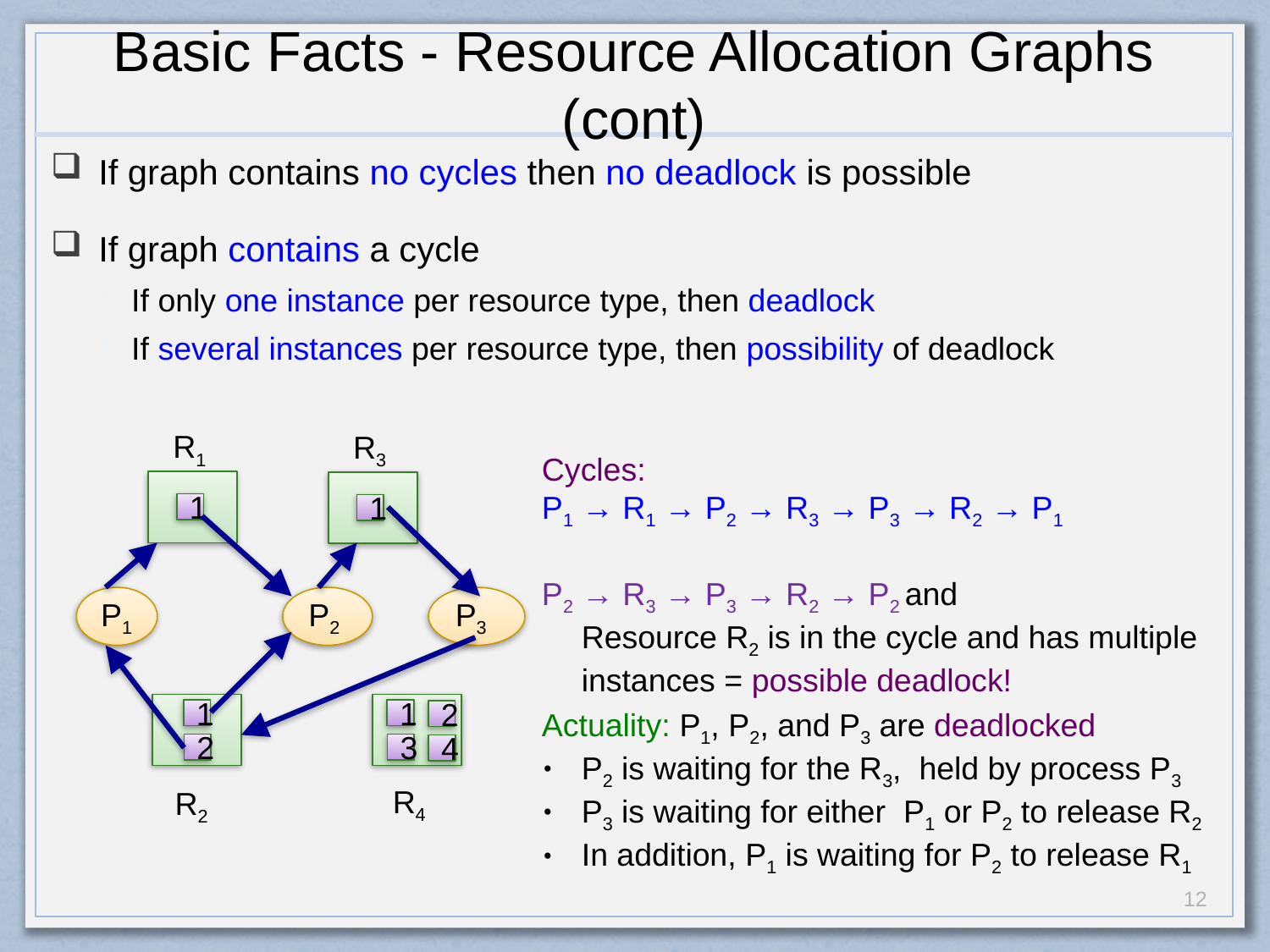

# Basic Facts - Resource Allocation Graphs (cont)
If graph contains no cycles then no deadlock is possible
If graph contains a cycle
If only one instance per resource type, then deadlock
If several instances per resource type, then possibility of deadlock
R1
R3

1
1
P1
P2
P3

1
1
2
2
3
4
R4
R2
Cycles:
P1 → R1 → P2 → R3 → P3 → R2 → P1

P2 → R3 → P3 → R2 → P2 and
Resource R2 is in the cycle and has multiple instances = possible deadlock!
Actuality: P1, P2, and P3 are deadlocked
P2 is waiting for the R3,  held by process P3
P3 is waiting for either  P1 or P2 to release R2
In addition, P1 is waiting for P2 to release R1
12